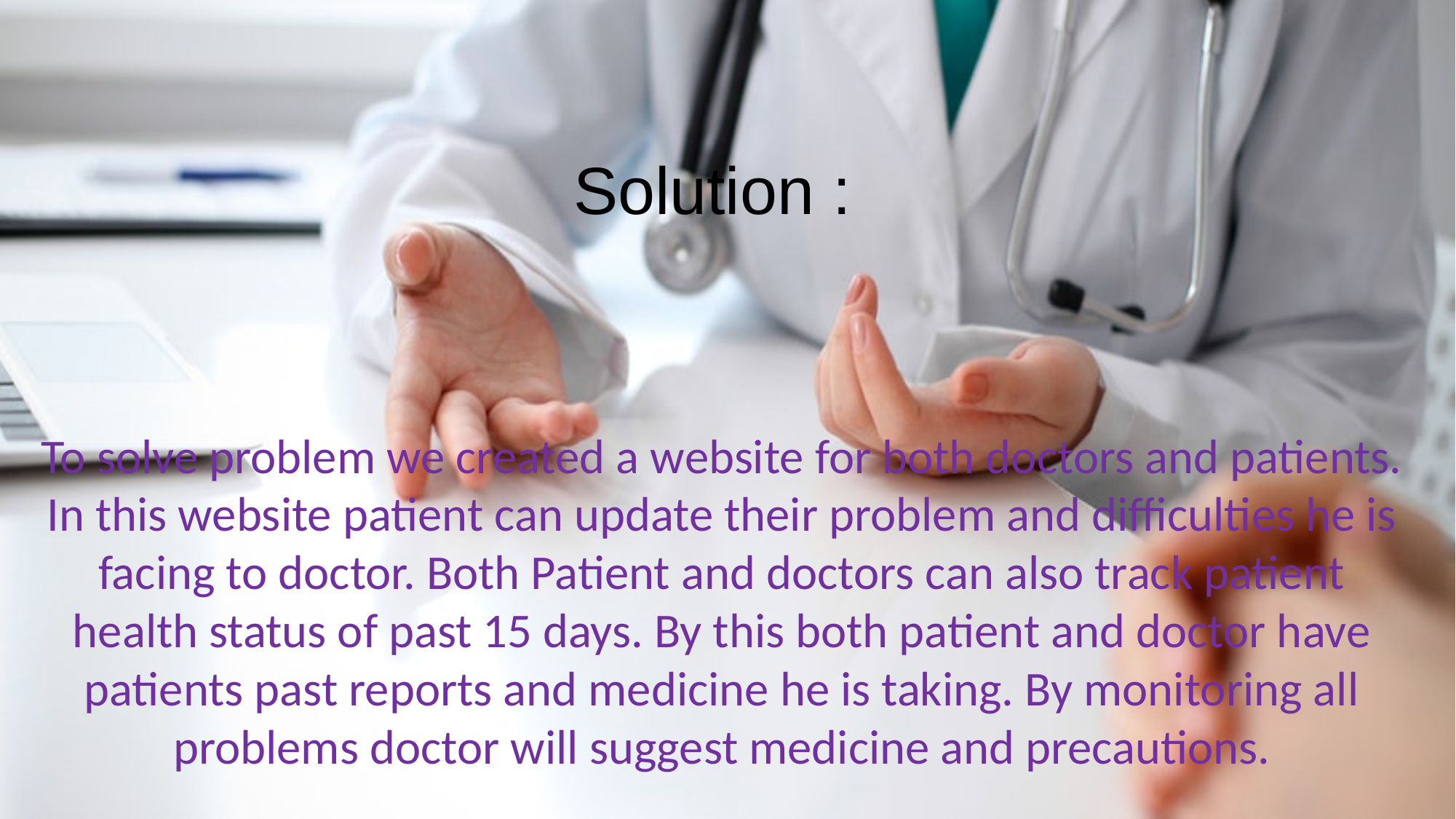

Solution :

To solve problem we created a website for both doctors and patients. In this website patient can update their problem and difficulties he is facing to doctor. Both Patient and doctors can also track patient health status of past 15 days. By this both patient and doctor have patients past reports and medicine he is taking. By monitoring all problems doctor will suggest medicine and precautions.